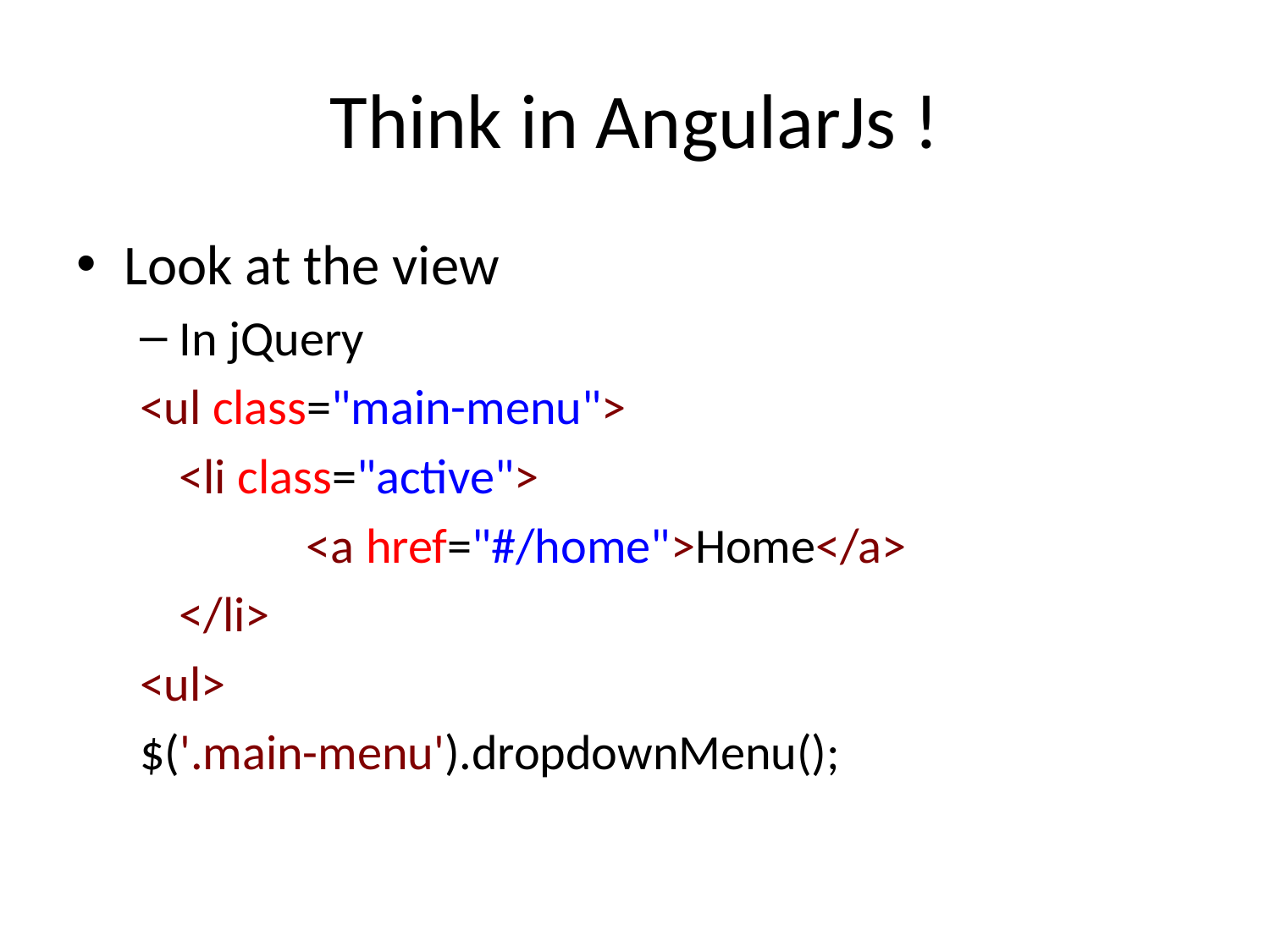

# Think in AngularJs !
Look at the view
In jQuery
<ul class="main-menu">
	<li class="active">
		<a href="#/home">Home</a>
	</li>
<ul>
$('.main-menu').dropdownMenu();